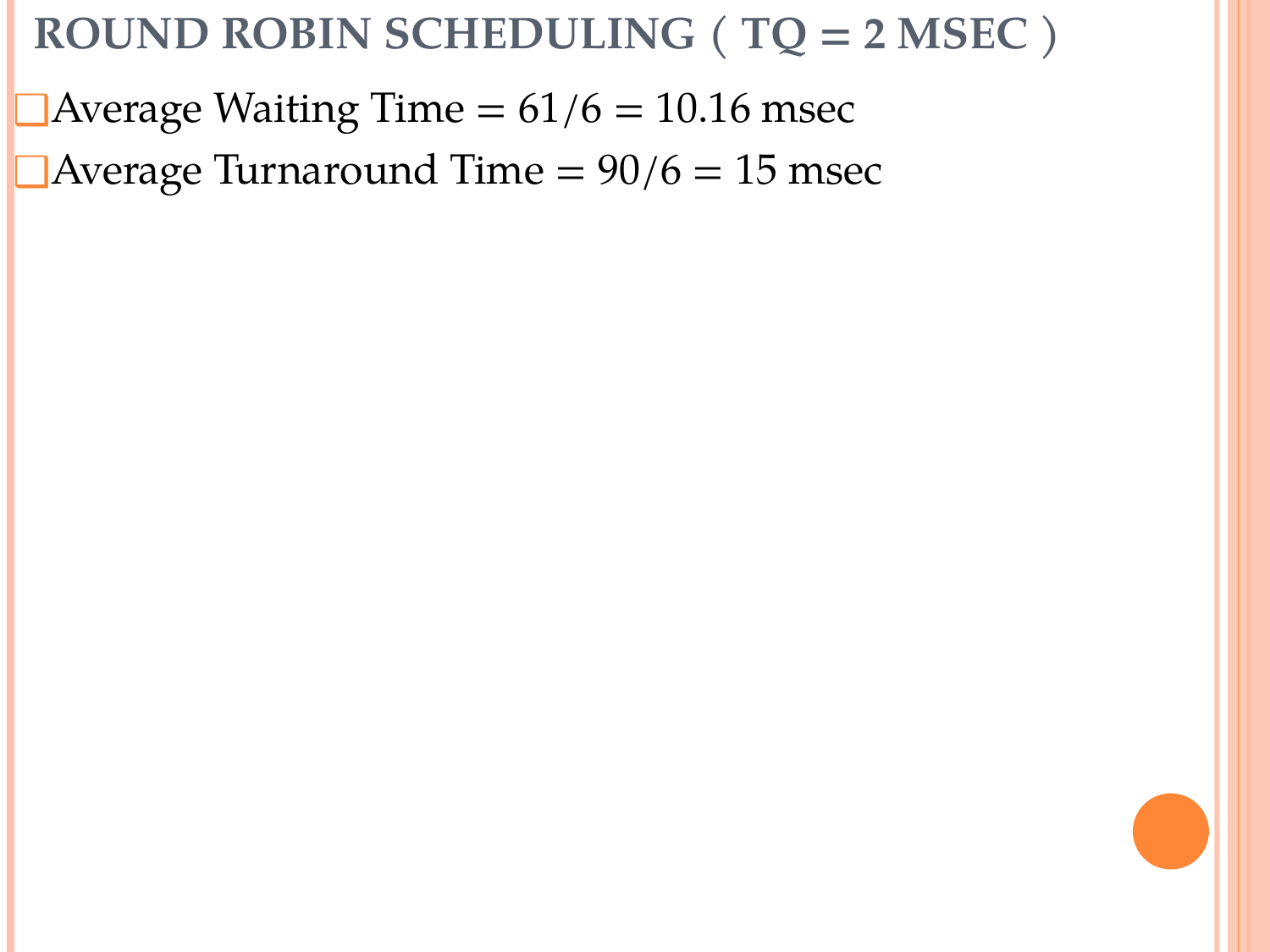

# ROUND ROBIN SCHEDULING ( TQ = 2 msec )
Average Waiting Time = 61/6 = 10.16 msec
Average Turnaround Time = 90/6 = 15 msec